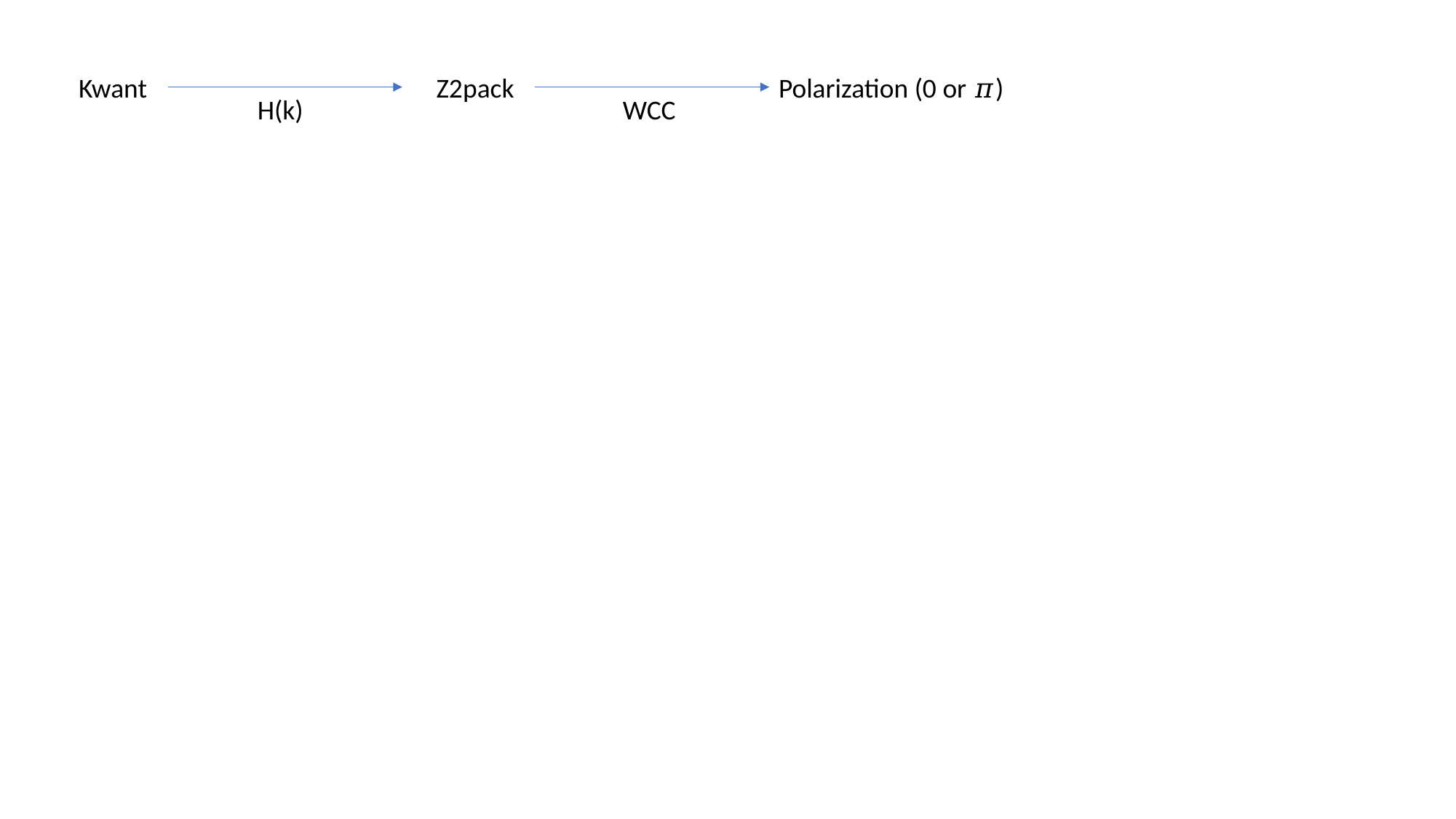

Kwant
Z2pack
Polarization (0 or 𝜋)
H(k)
WCC